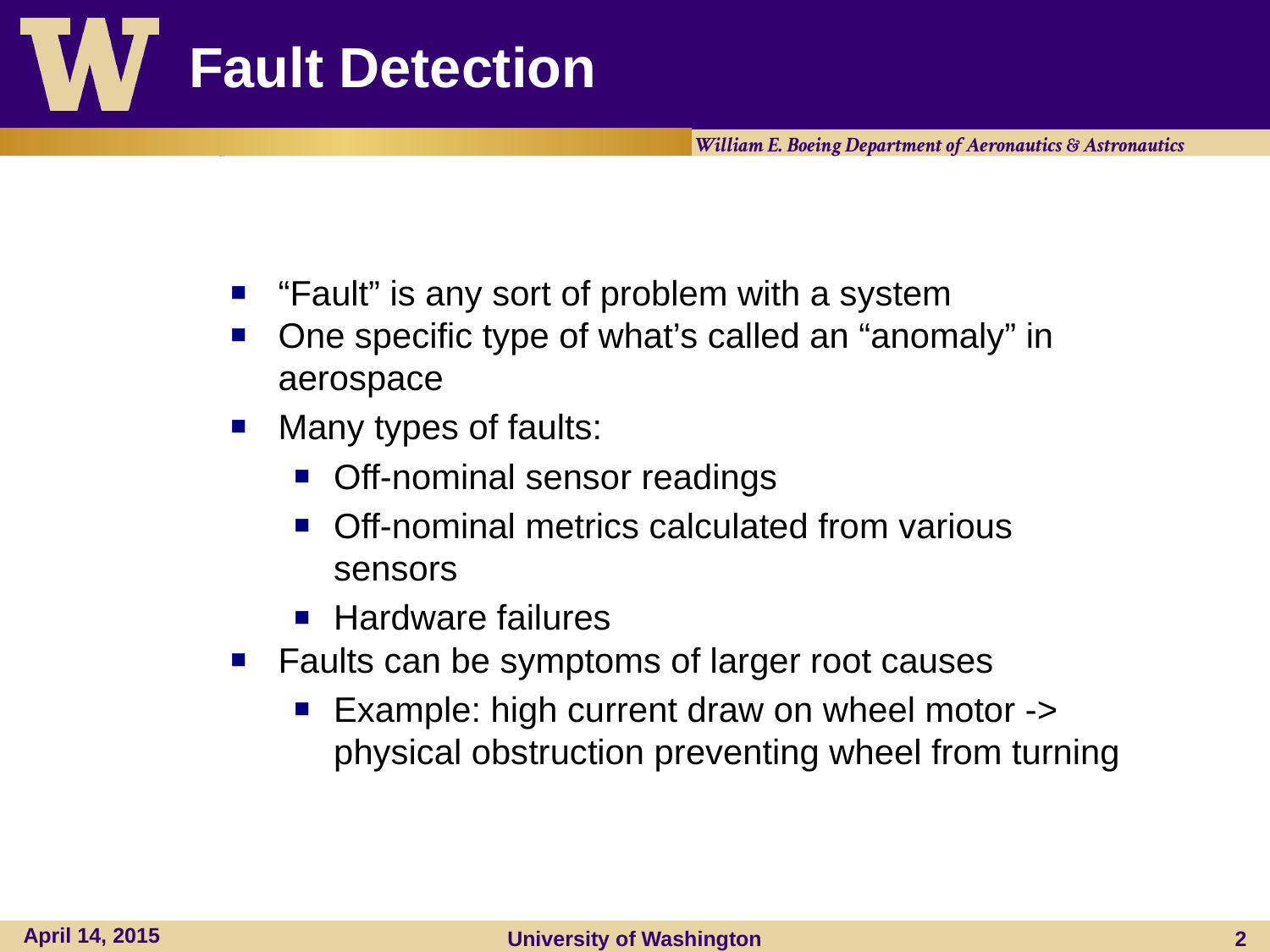

# Fault Detection
“Fault” is any sort of problem with a system
One specific type of what’s called an “anomaly” in aerospace
Many types of faults:
Off-nominal sensor readings
Off-nominal metrics calculated from various sensors
Hardware failures
Faults can be symptoms of larger root causes
Example: high current draw on wheel motor -> physical obstruction preventing wheel from turning
April 14, 2015
University of Washington
2